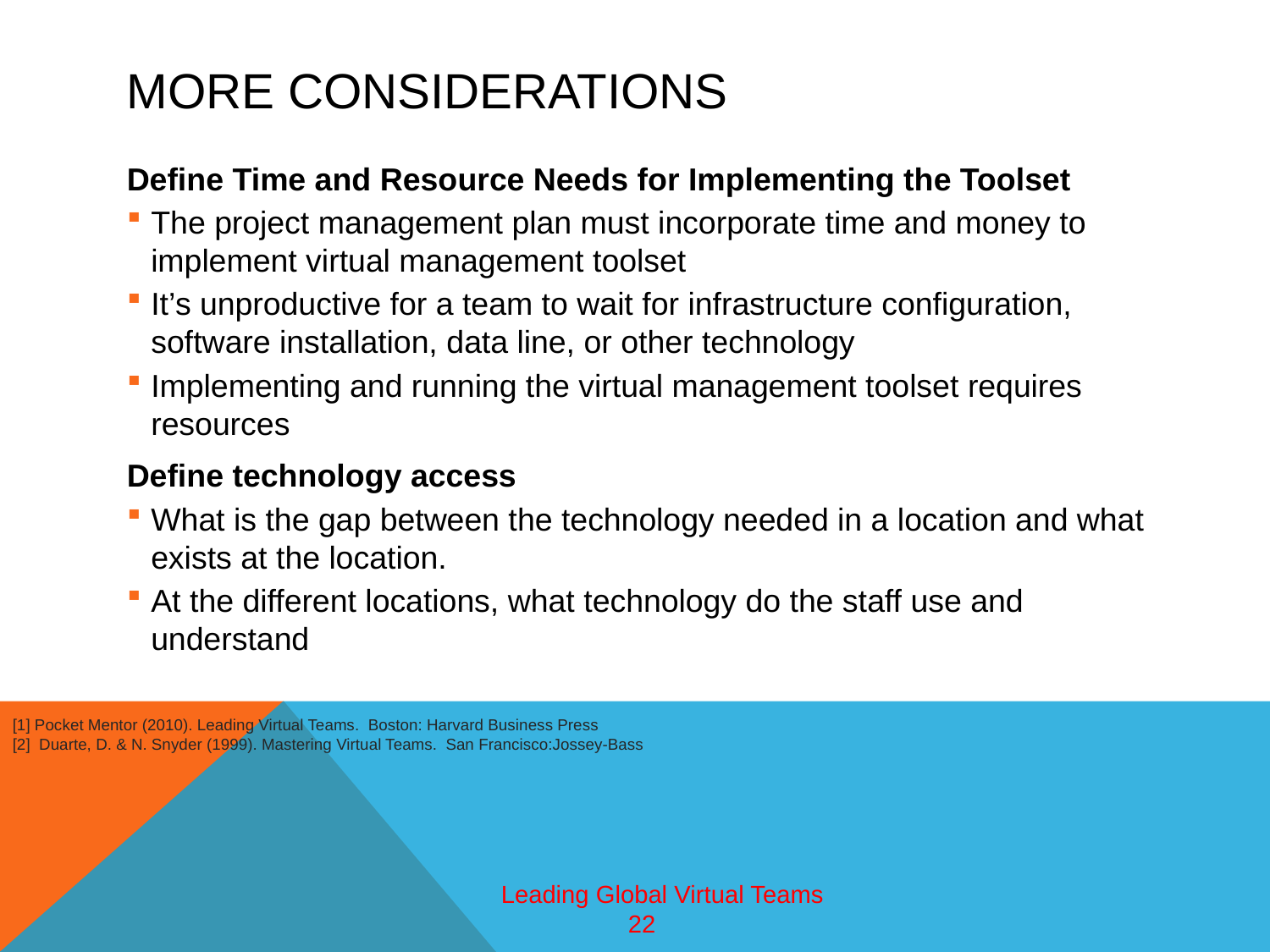

# More considerations
Define Time and Resource Needs for Implementing the Toolset
The project management plan must incorporate time and money to implement virtual management toolset
It’s unproductive for a team to wait for infrastructure configuration, software installation, data line, or other technology
Implementing and running the virtual management toolset requires resources
Define technology access
What is the gap between the technology needed in a location and what exists at the location.
At the different locations, what technology do the staff use and understand

[1] Pocket Mentor (2010). Leading Virtual Teams.  Boston: Harvard Business Press
[2]  Duarte, D. & N. Snyder (1999). Mastering Virtual Teams.  San Francisco:Jossey-Bass